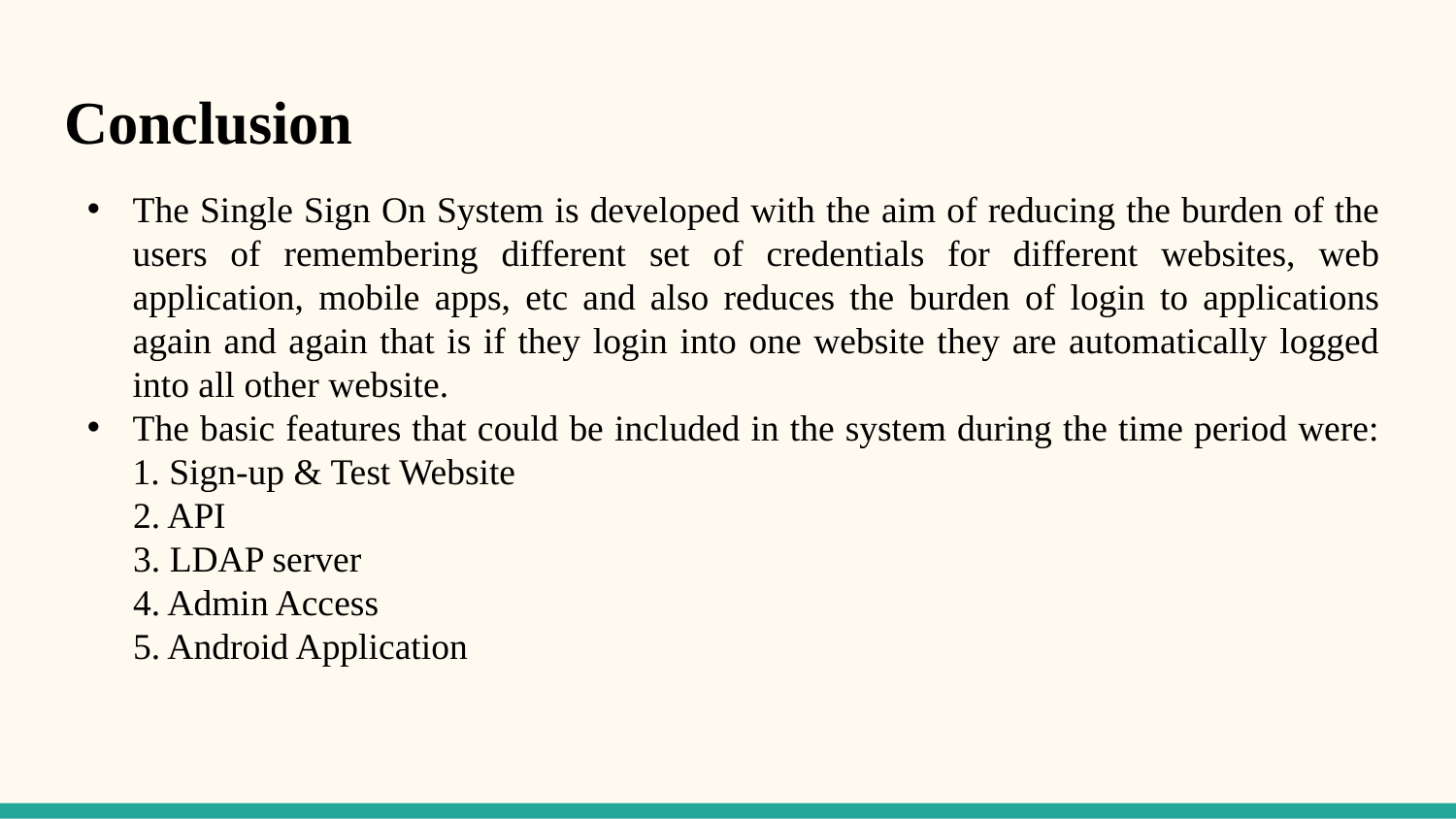

# Conclusion
The Single Sign On System is developed with the aim of reducing the burden of the users of remembering different set of credentials for different websites, web application, mobile apps, etc and also reduces the burden of login to applications again and again that is if they login into one website they are automatically logged into all other website.
The basic features that could be included in the system during the time period were: 1. Sign-up & Test Website
     2. API
     3. LDAP server
     4. Admin Access
     5. Android Application